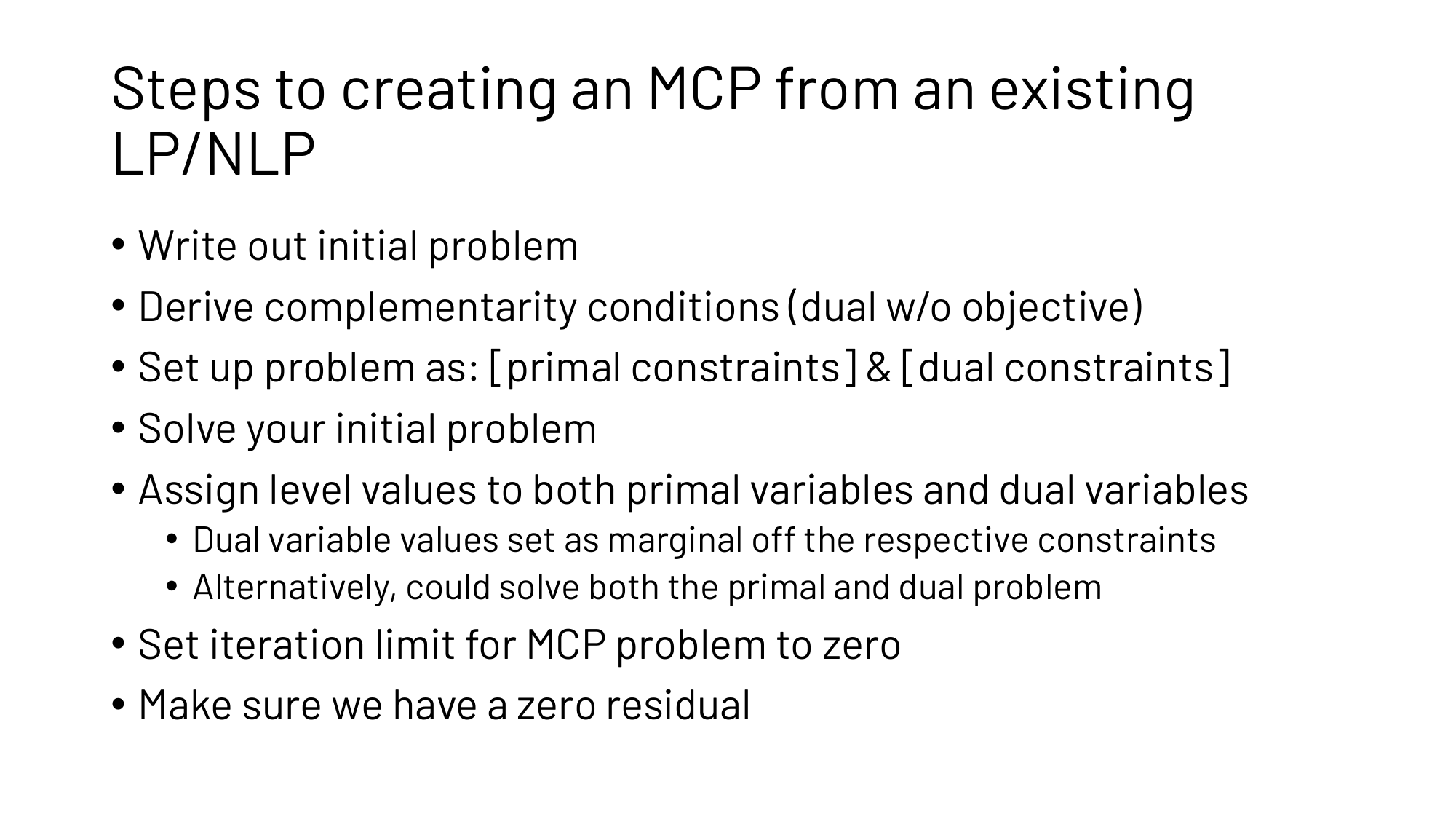

# Steps to creating an MCP from an existing LP/NLP
Write out initial problem
Derive complementarity conditions (dual w/o objective)
Set up problem as: [primal constraints] & [dual constraints]
Solve your initial problem
Assign level values to both primal variables and dual variables
Dual variable values set as marginal off the respective constraints
Alternatively, could solve both the primal and dual problem
Set iteration limit for MCP problem to zero
Make sure we have a zero residual